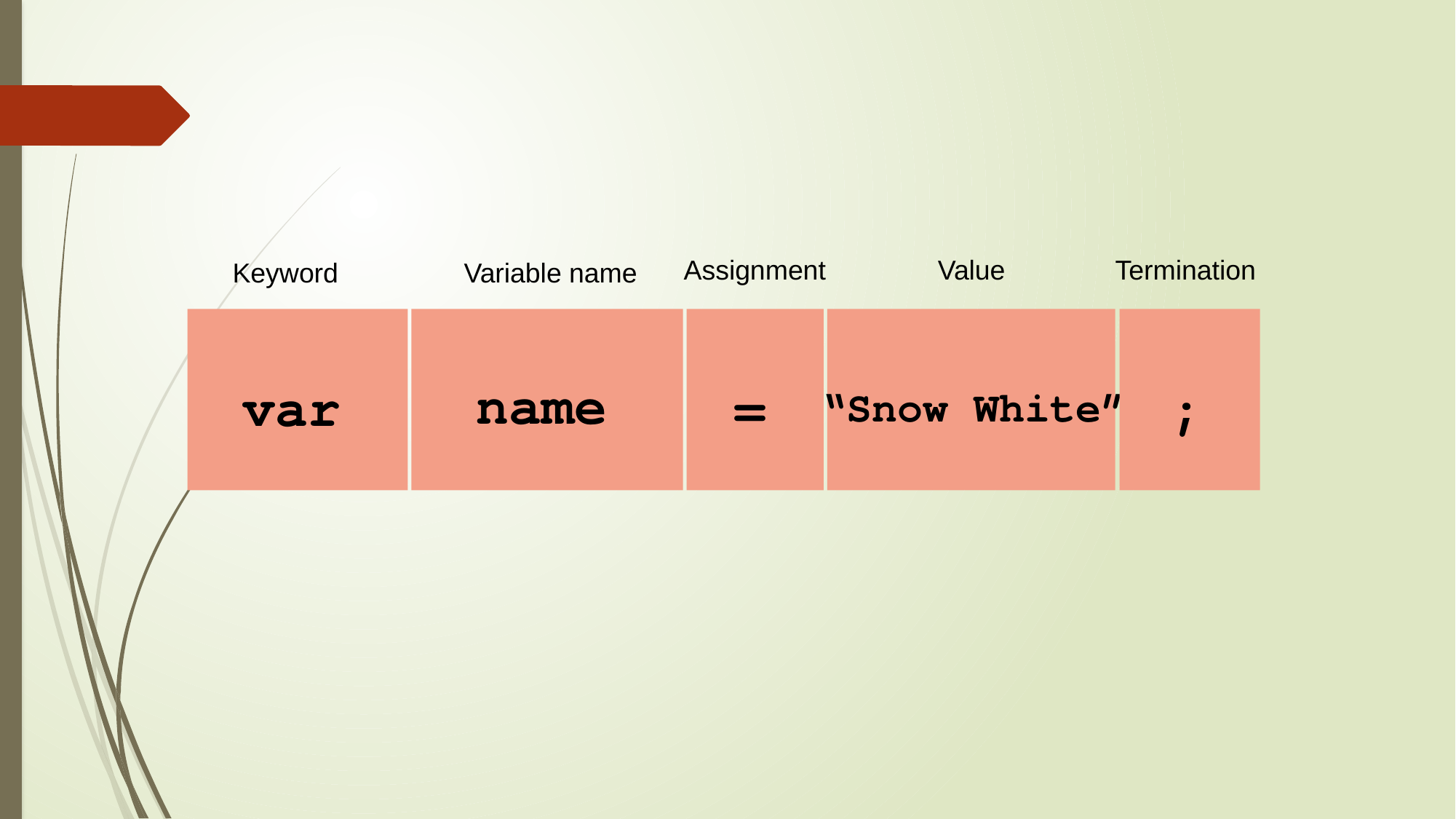

Assignment
Value
Termination
Keyword
Variable name

name
var
=
;
“Snow White”